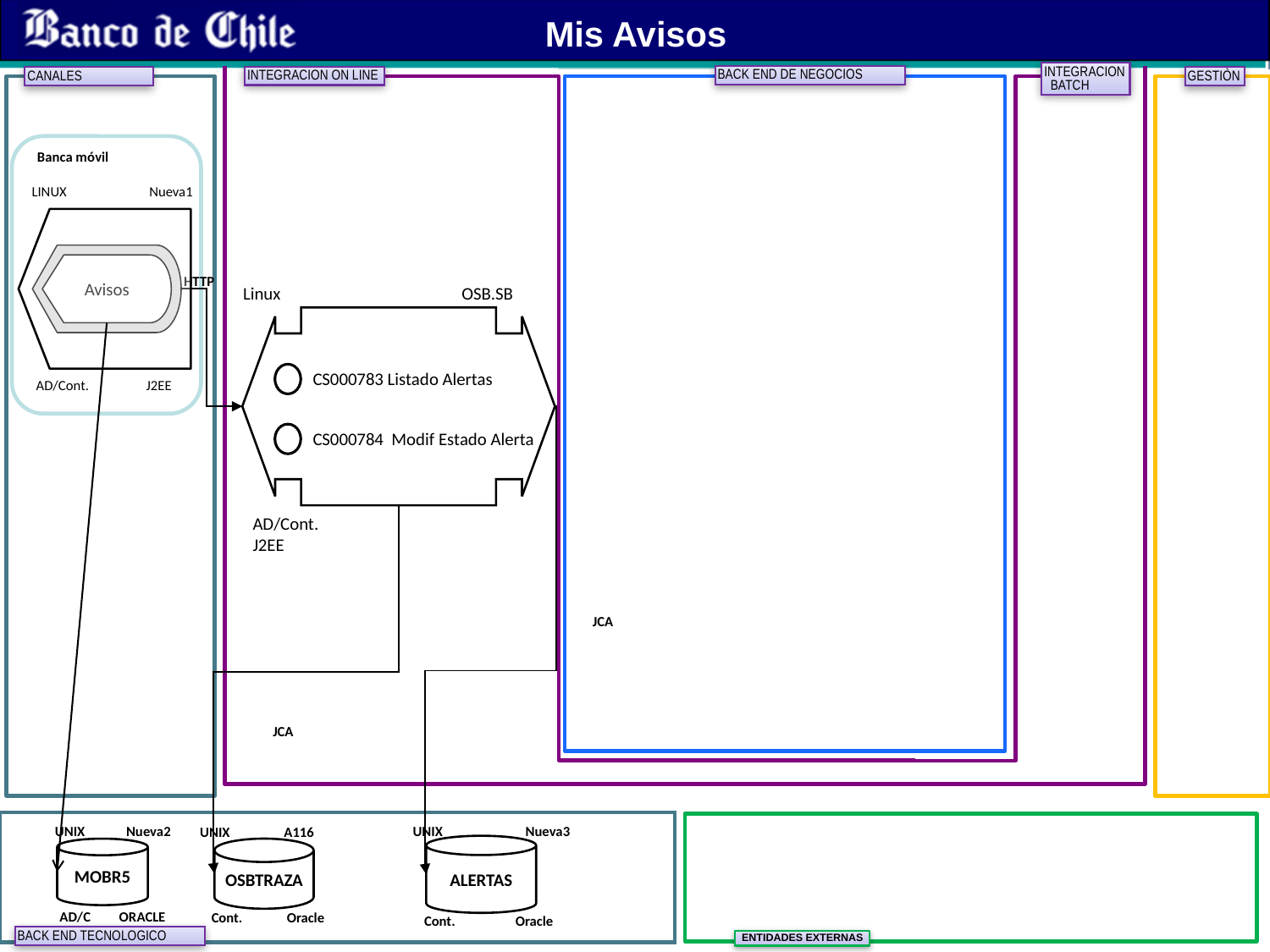

Mis Avisos
INTEGRACION   BATCH
BACK END DE NEGOCIOS
INTEGRACION ON LINE
CANALES

GESTIÒN

Banca móvil
LINUX                          Nueva1

Avisos
HTTP
Linux                                             OSB.SB

CS000783 Listado Alertas

AD/Cont.                  J2EE

CS000784  Modif Estado Alerta

AD/Cont.                                                J2EE
JCA

JCA

UNIX                          Nueva3

ALERTAS

    Cont.                   Oracle
UNIX             Nueva2
MOBR5
AD/C         ORACLE
UNIX                 A116
OSBTRAZA
Cont.              Oracle
BACK END TECNOLOGICO
ENTIDADES EXTERNAS